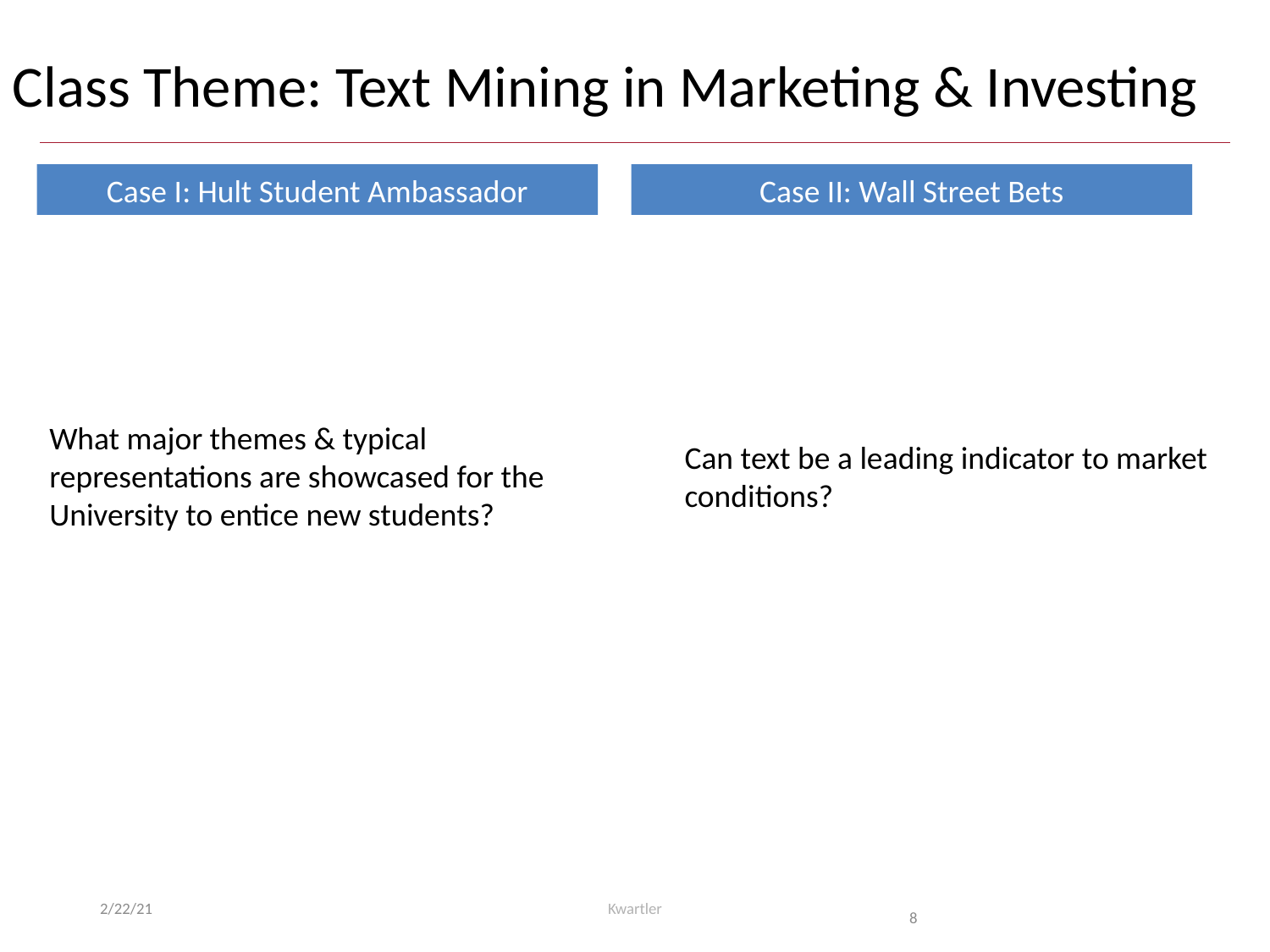

# Class Theme: Text Mining in Marketing & Investing
Case I: Hult Student Ambassador
Case II: Wall Street Bets
What major themes & typical representations are showcased for the University to entice new students?
Can text be a leading indicator to market conditions?
2/22/21
Kwartler
8